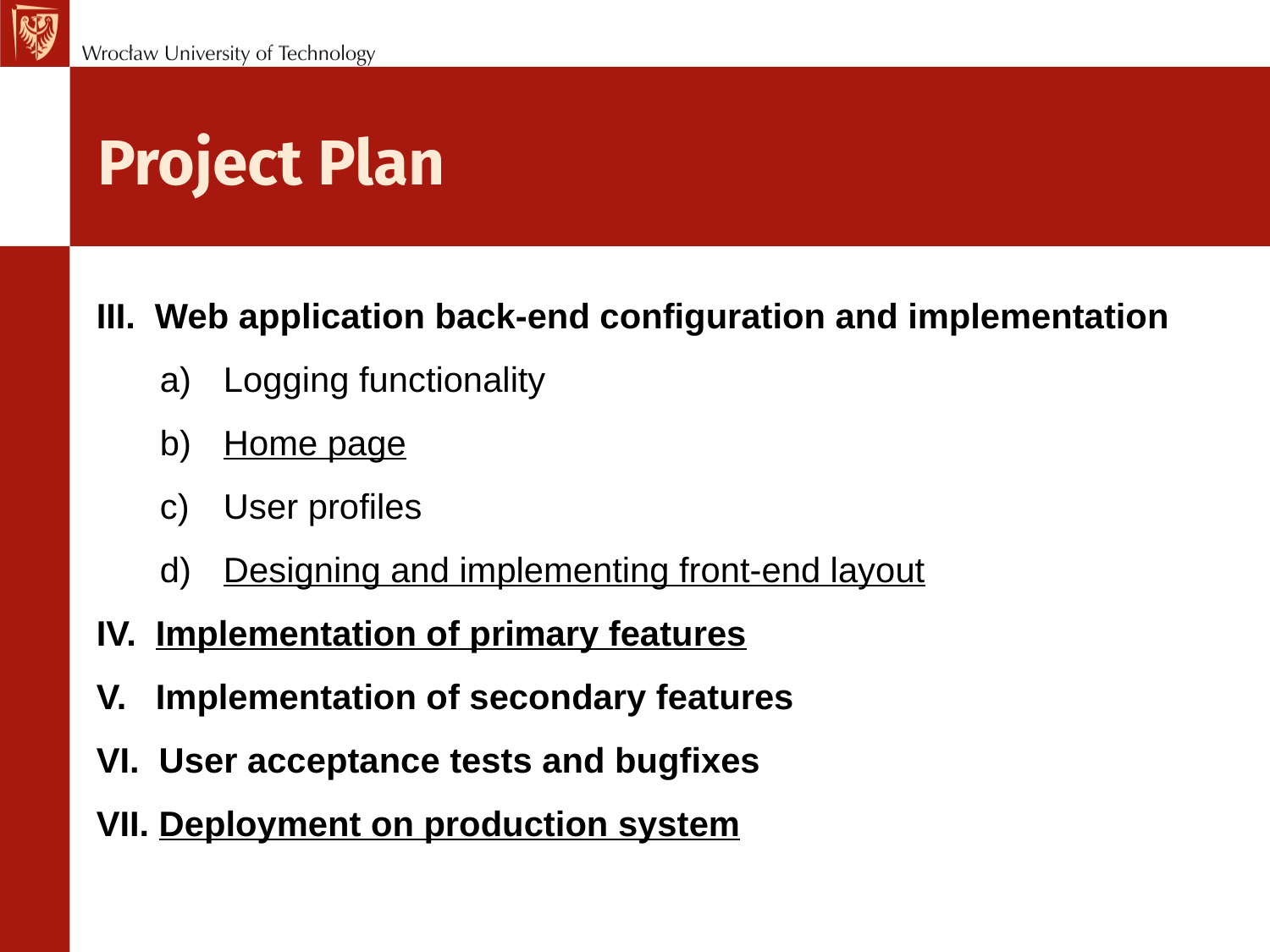

# Project Plan
III.  Web application back-end configuration and implementation
Logging functionality
Home page
User profiles
Designing and implementing front-end layout
IV.  Implementation of primary features
V.   Implementation of secondary features
VI.  User acceptance tests and bugfixes
VII. Deployment on production system